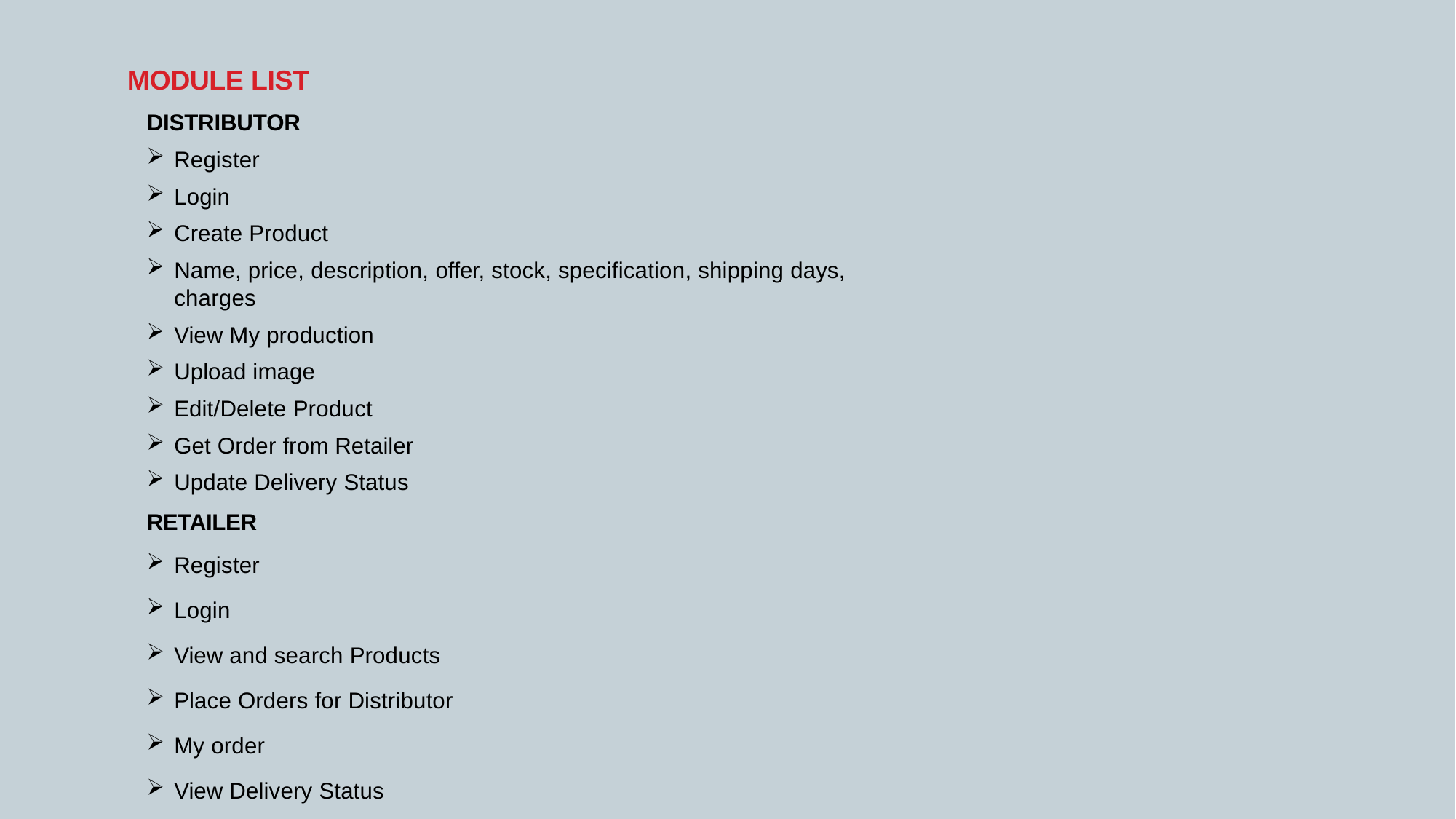

# MODULE LIST
DISTRIBUTOR
Register
Login
Create Product
Name, price, description, offer, stock, specification, shipping days, charges
View My production
Upload image
Edit/Delete Product
Get Order from Retailer
Update Delivery Status
RETAILER
Register
Login
View and search Products
Place Orders for Distributor
My order
View Delivery Status